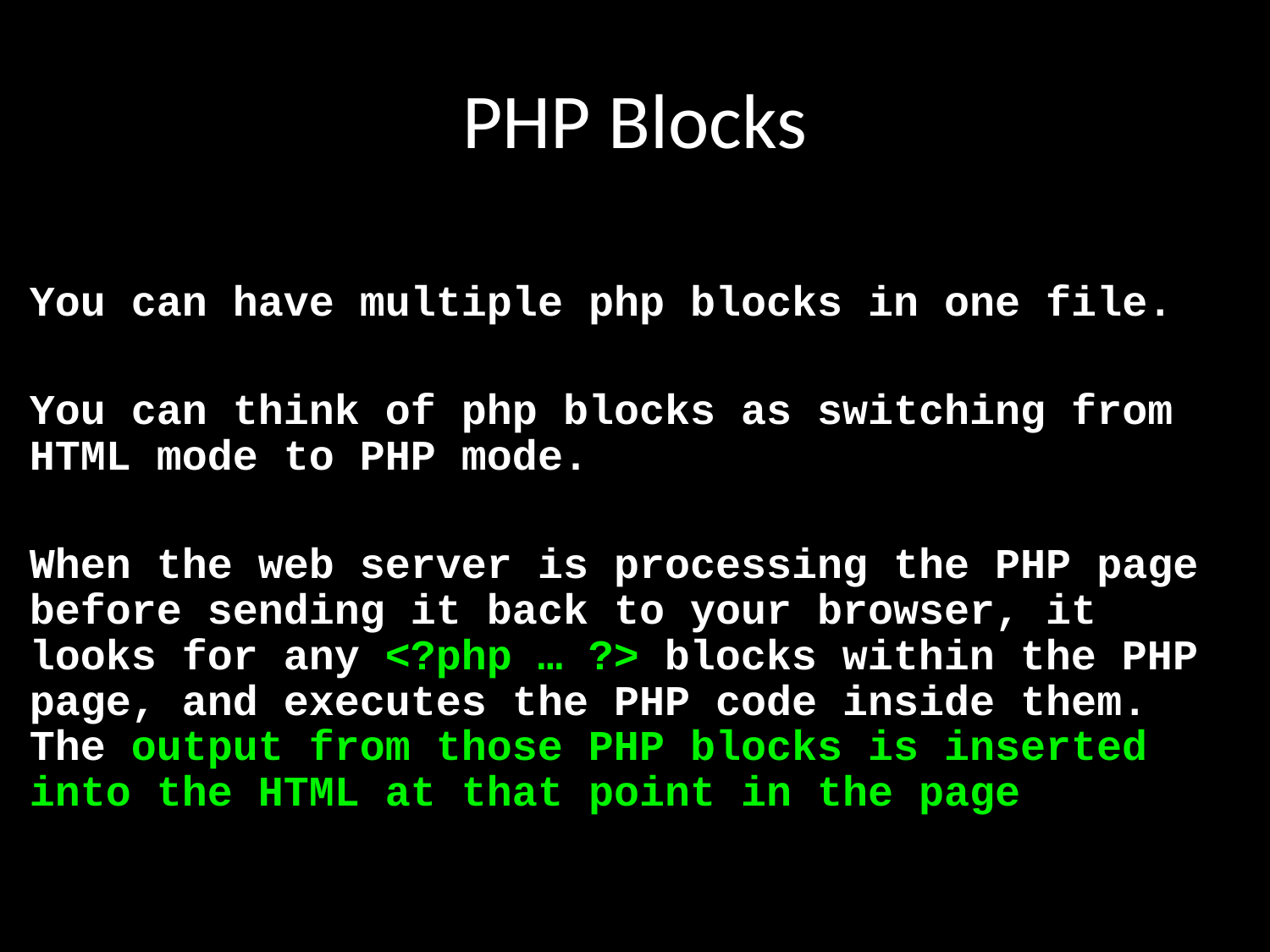

# PHP Blocks

You can have multiple php blocks in one file.

You can think of php blocks as switching from HTML mode to PHP mode.

When the web server is processing the PHP page before sending it back to your browser, it looks for any <?php … ?> blocks within the PHP page, and executes the PHP code inside them. The output from those PHP blocks is inserted into the HTML at that point in the page